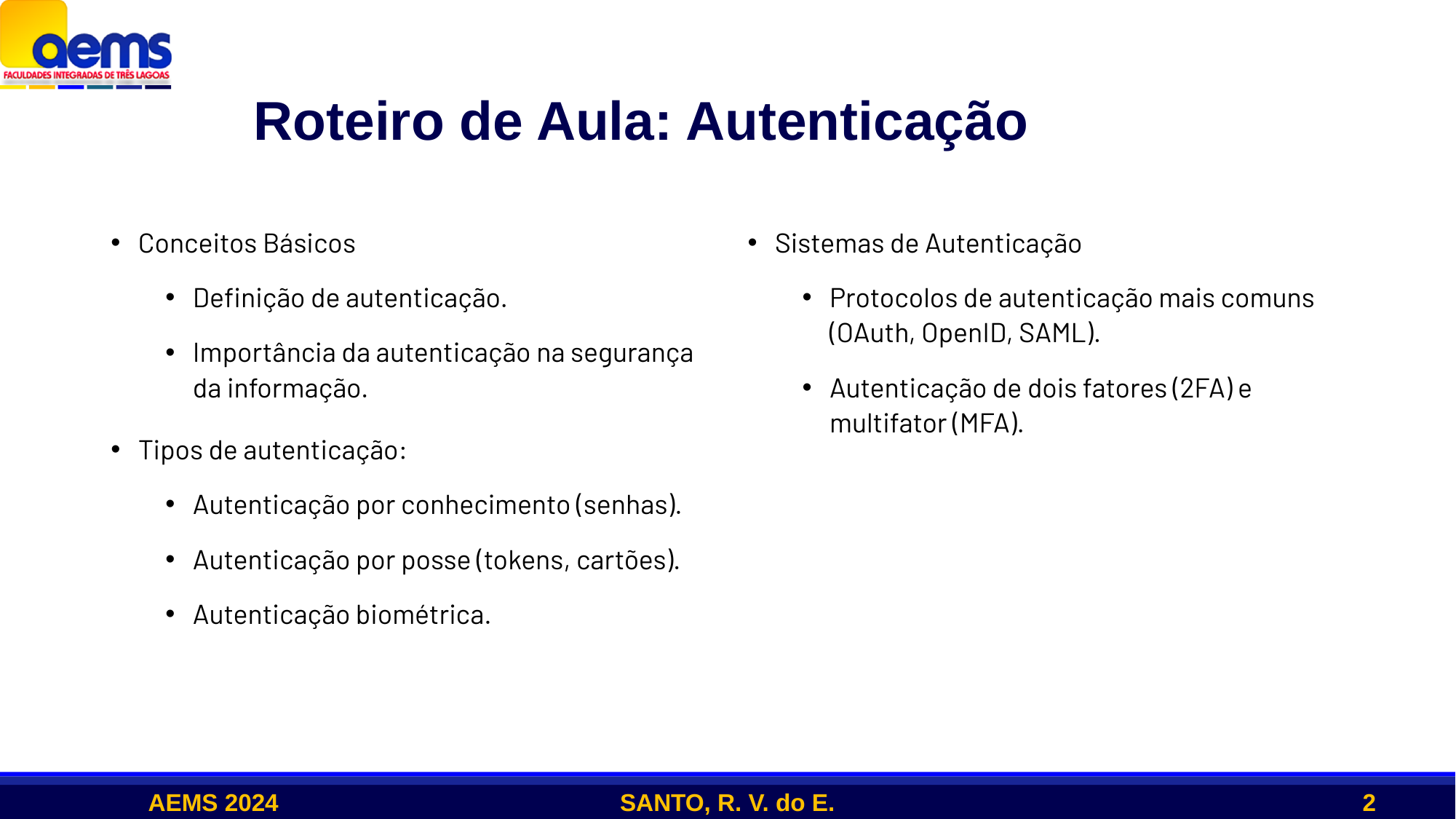

# Roteiro de Aula: Autenticação
Conceitos Básicos
Definição de autenticação.
Importância da autenticação na segurança da informação.
Tipos de autenticação:
Autenticação por conhecimento (senhas).
Autenticação por posse (tokens, cartões).
Autenticação biométrica.
Sistemas de Autenticação
Protocolos de autenticação mais comuns (OAuth, OpenID, SAML).
Autenticação de dois fatores (2FA) e multifator (MFA).

2